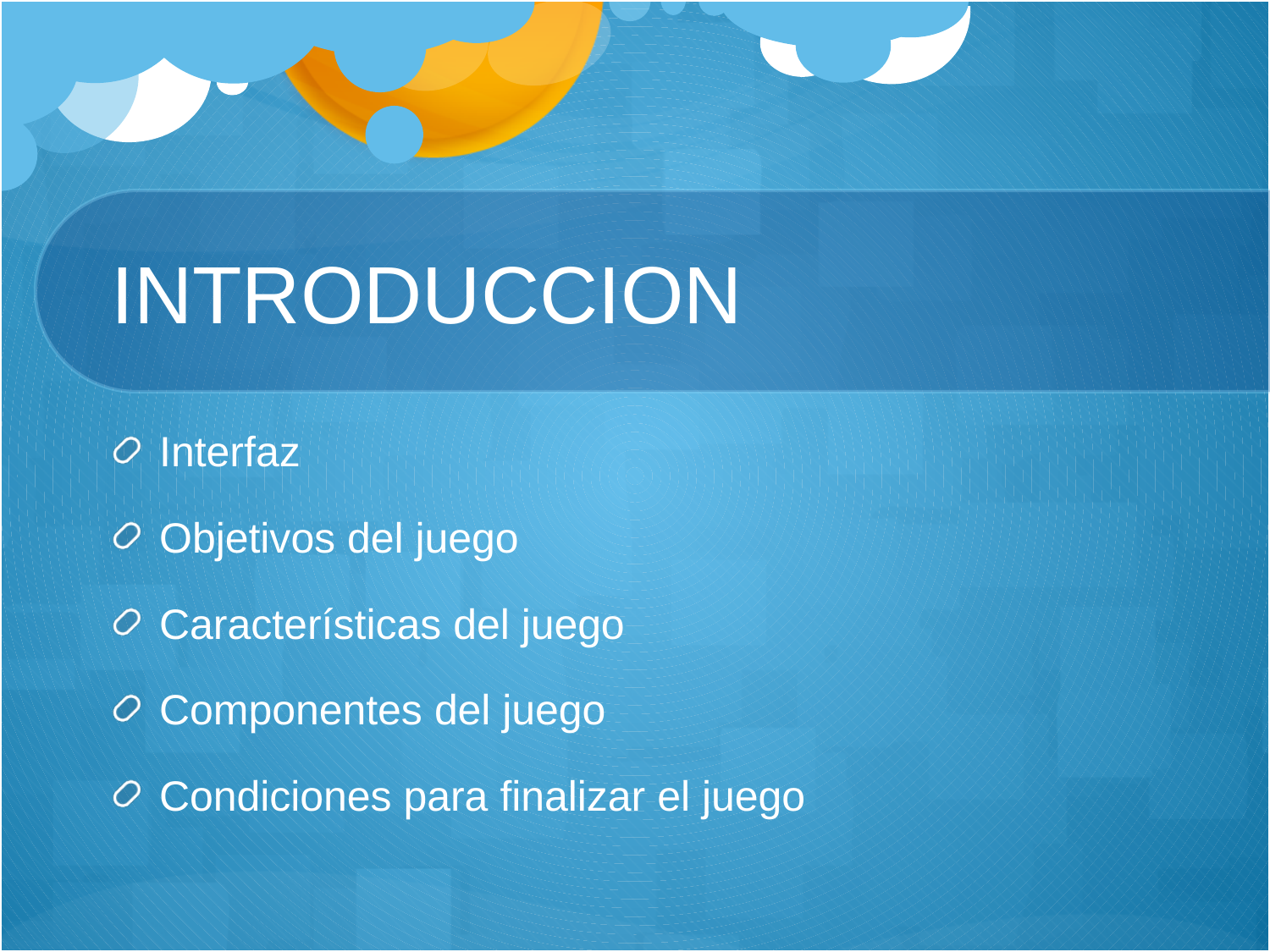

# INTRODUCCION
Interfaz
Objetivos del juego
Características del juego
Componentes del juego
Condiciones para finalizar el juego